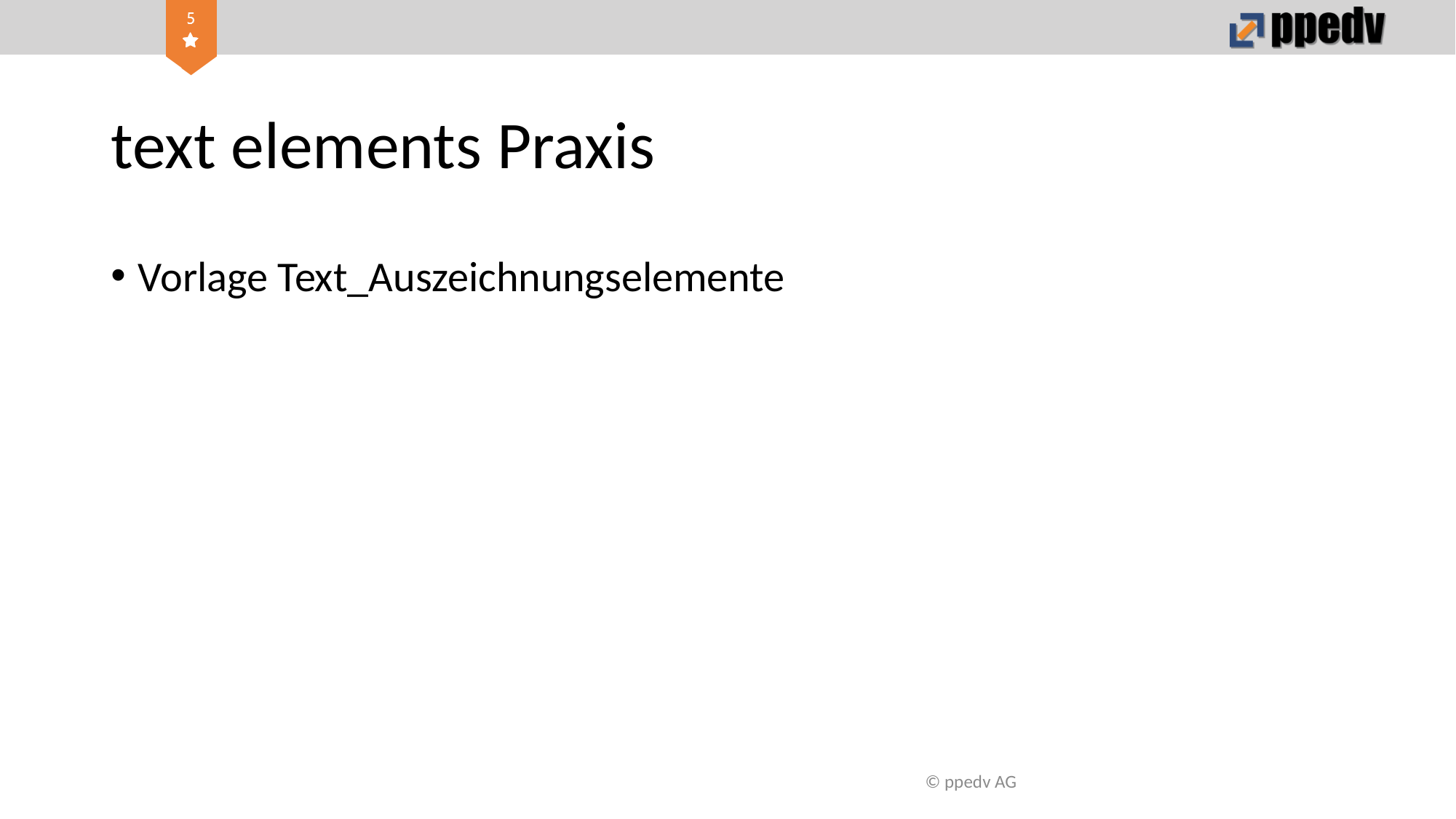

# text elements Praxis
Vorlage Text_Auszeichnungselemente

© ppedv AG